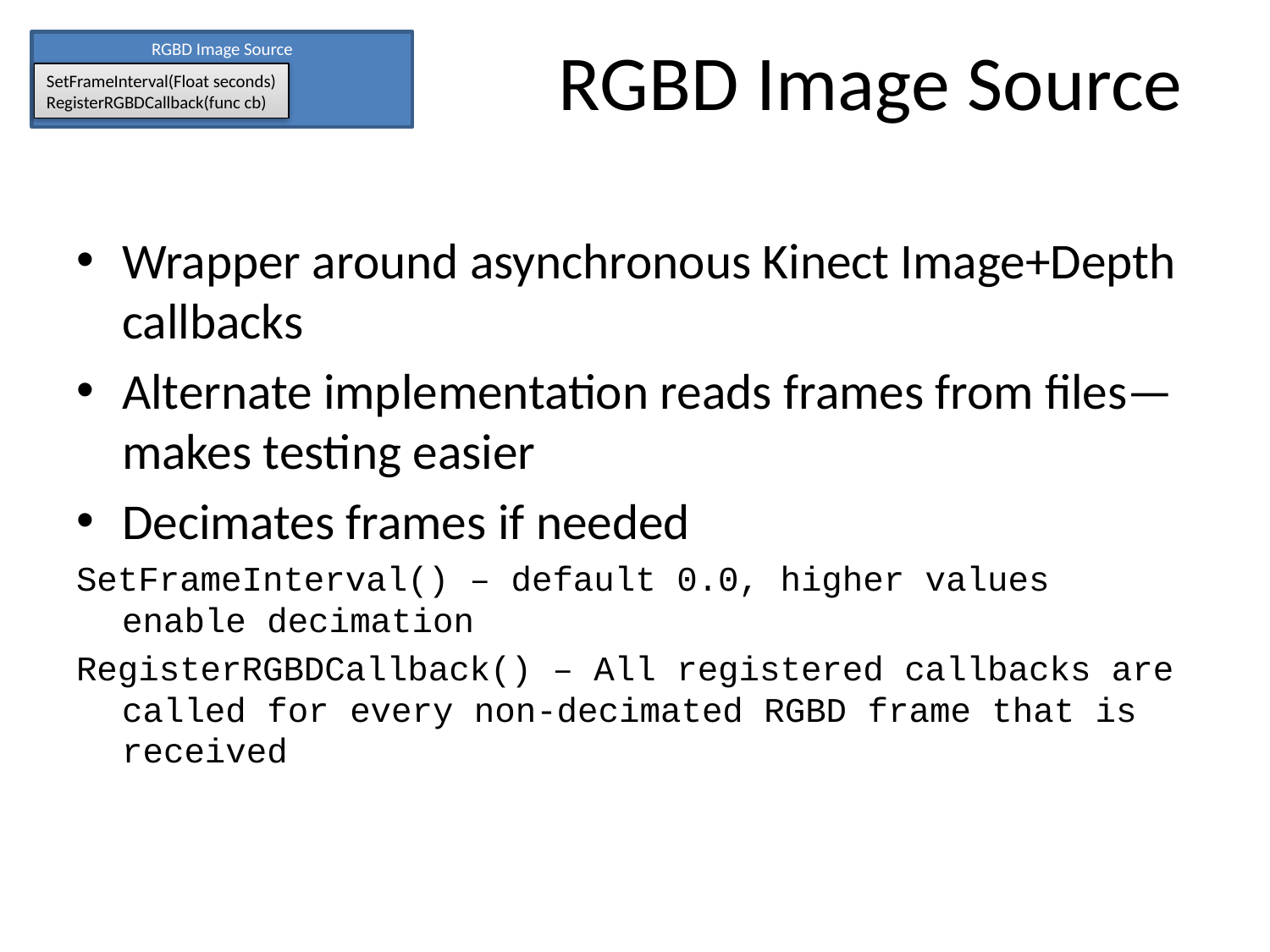

# RGBD Image Source
RGBD Image Source
SetFrameInterval(Float seconds)
RegisterRGBDCallback(func cb)
Wrapper around asynchronous Kinect Image+Depth callbacks
Alternate implementation reads frames from files—makes testing easier
Decimates frames if needed
SetFrameInterval() – default 0.0, higher values enable decimation
RegisterRGBDCallback() – All registered callbacks are called for every non-decimated RGBD frame that is received